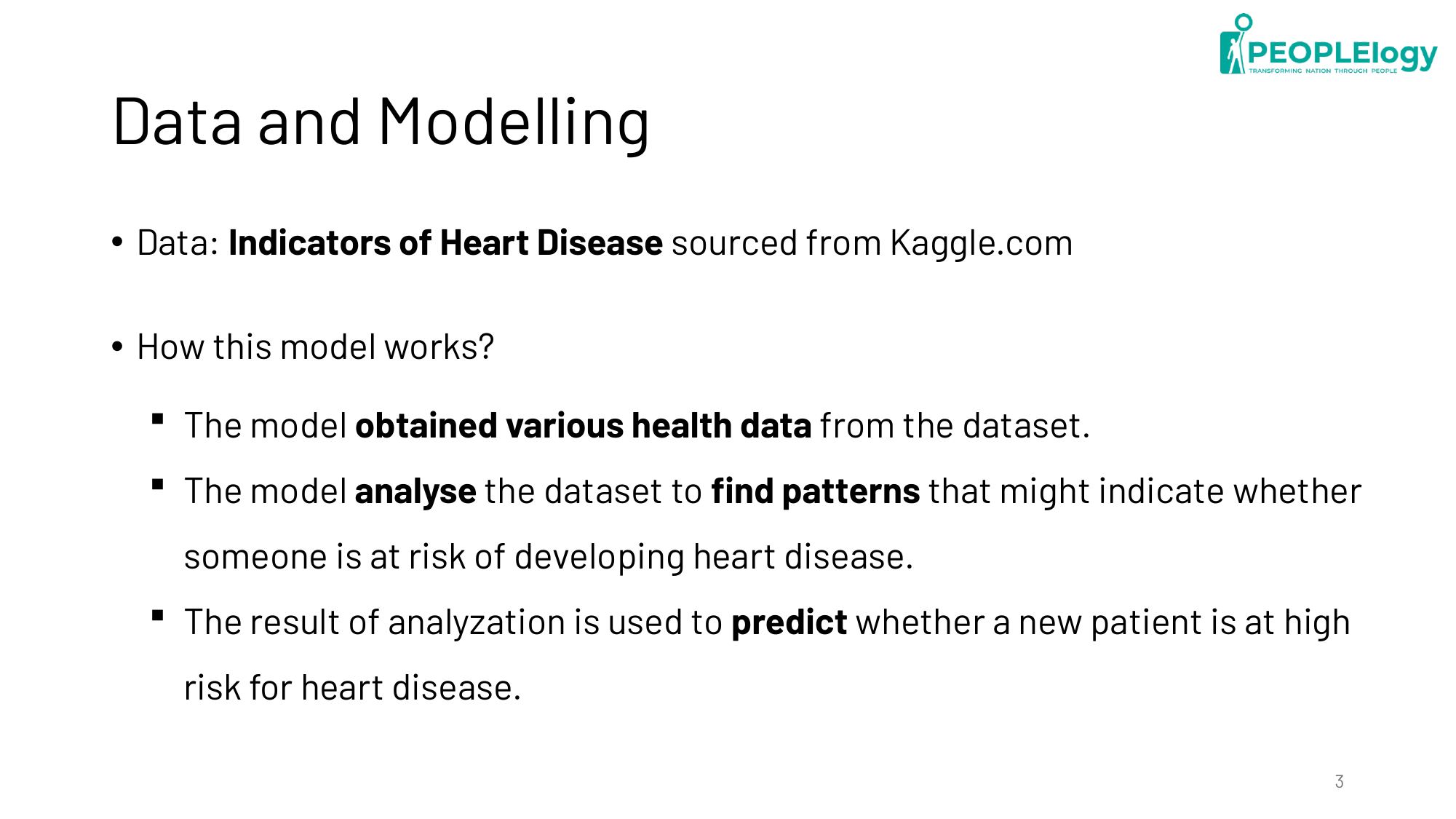

# Data and Modelling
Data: Indicators of Heart Disease sourced from Kaggle.com

How this model works?
The model obtained various health data from the dataset.
The model analyse the dataset to find patterns that might indicate whether someone is at risk of developing heart disease.
The result of analyzation is used to predict whether a new patient is at high risk for heart disease.
3